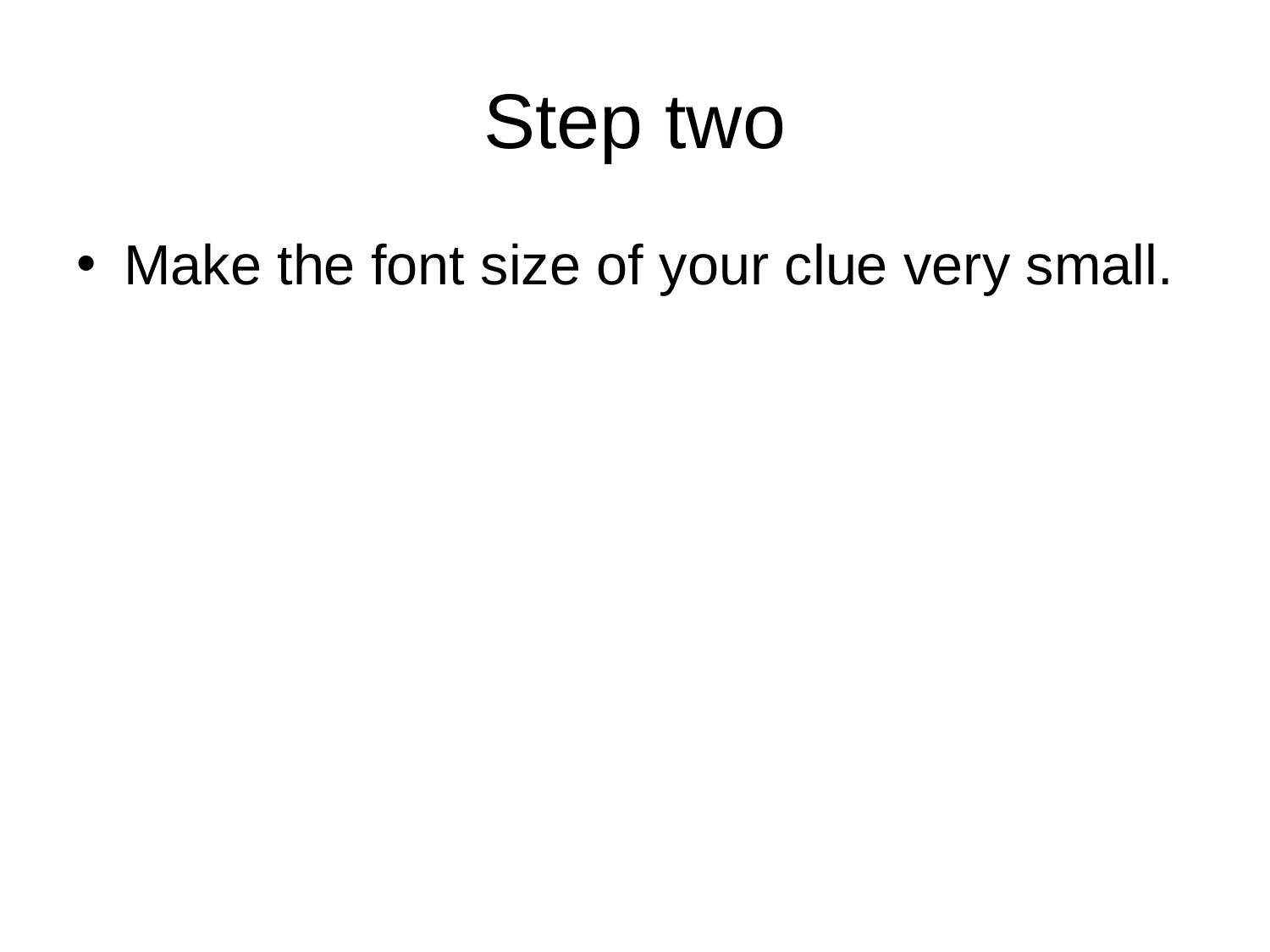

# Step two
Make the font size of your clue very small.